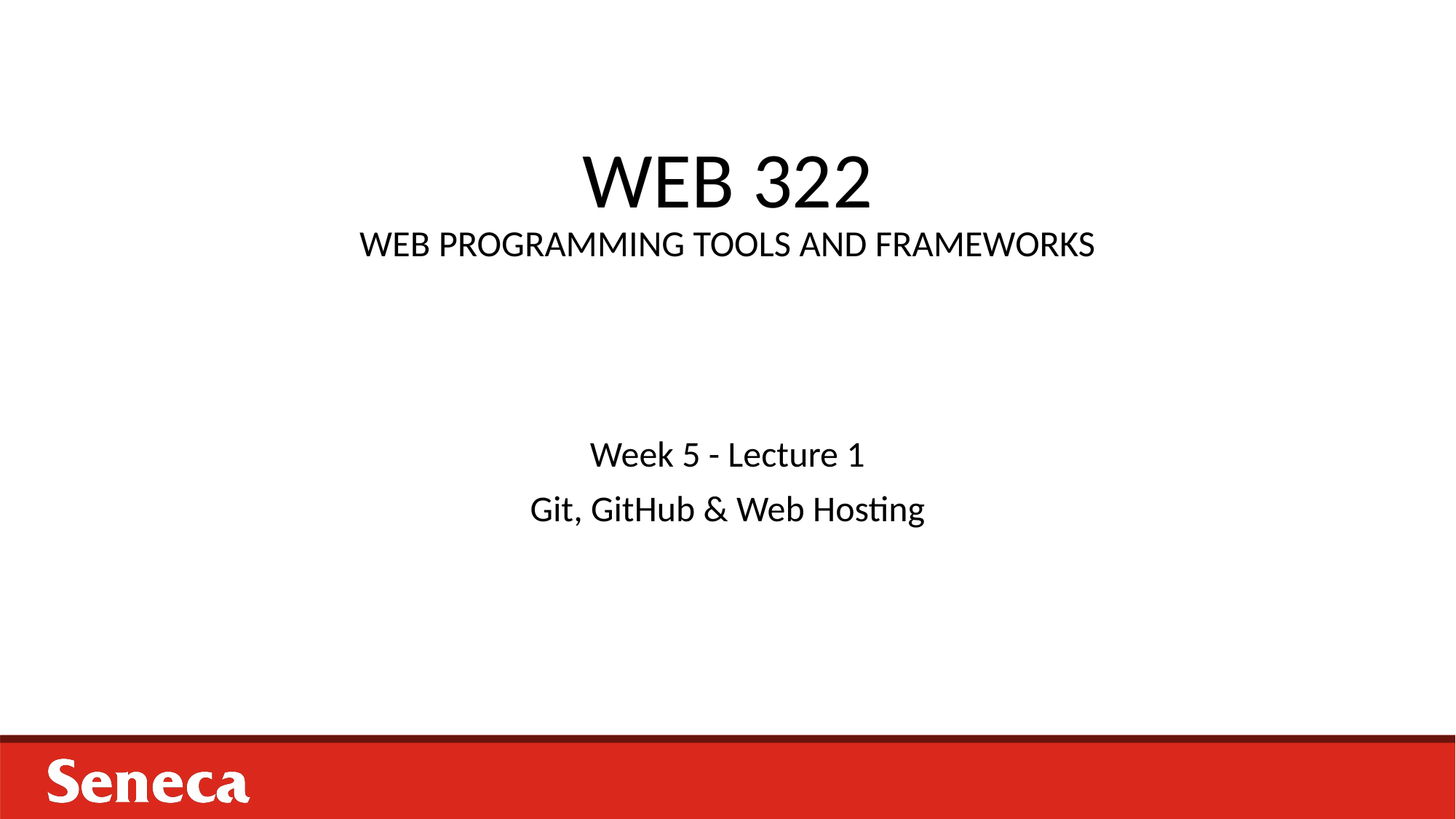

# WEB 322 WEB PROGRAMMING TOOLS AND FRAMEWORKS
Week 5 - Lecture 1
Git, GitHub & Web Hosting